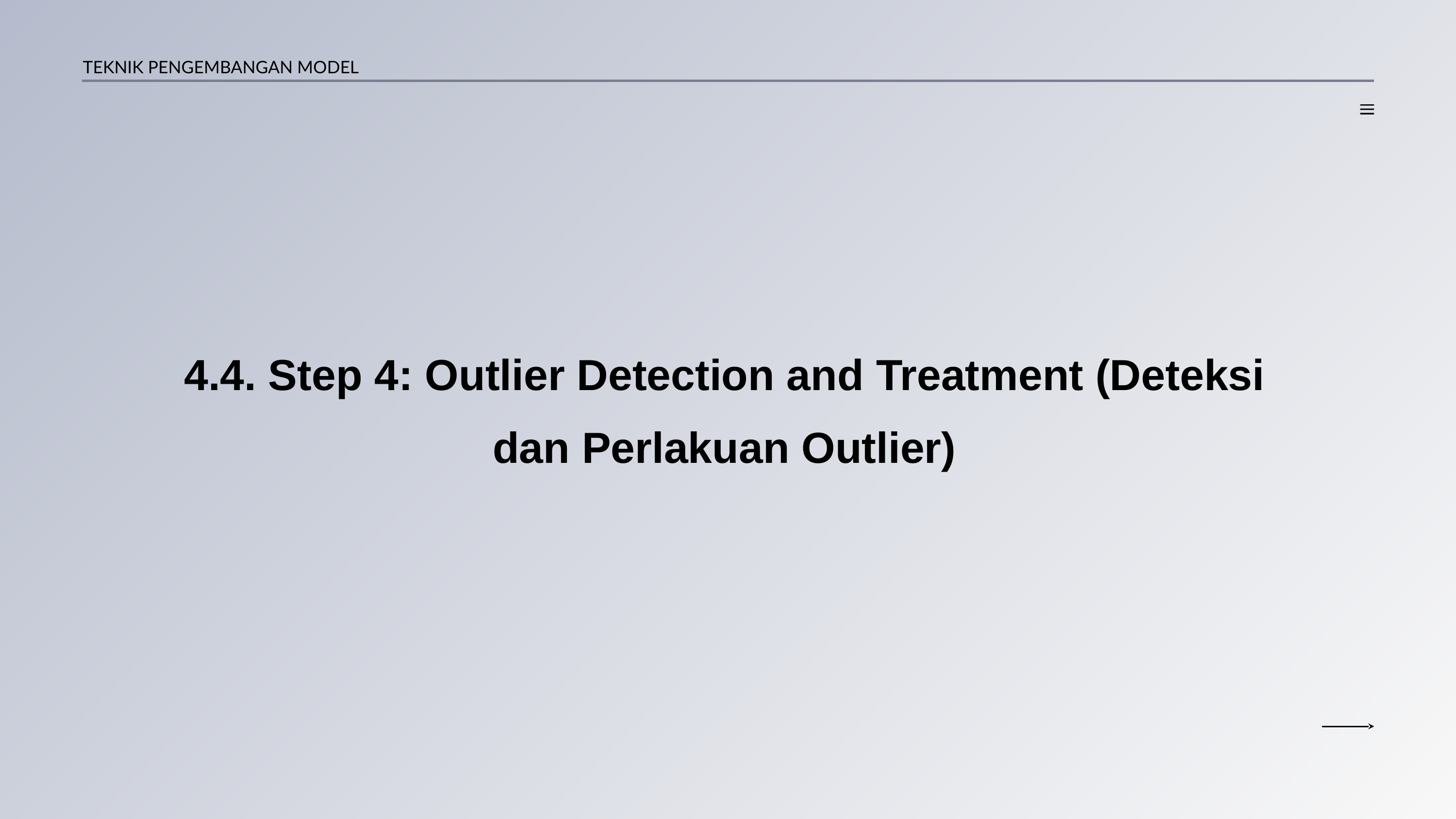

TEKNIK PENGEMBANGAN MODEL

4.4. Step 4: Outlier Detection and Treatment (Deteksi dan Perlakuan Outlier)